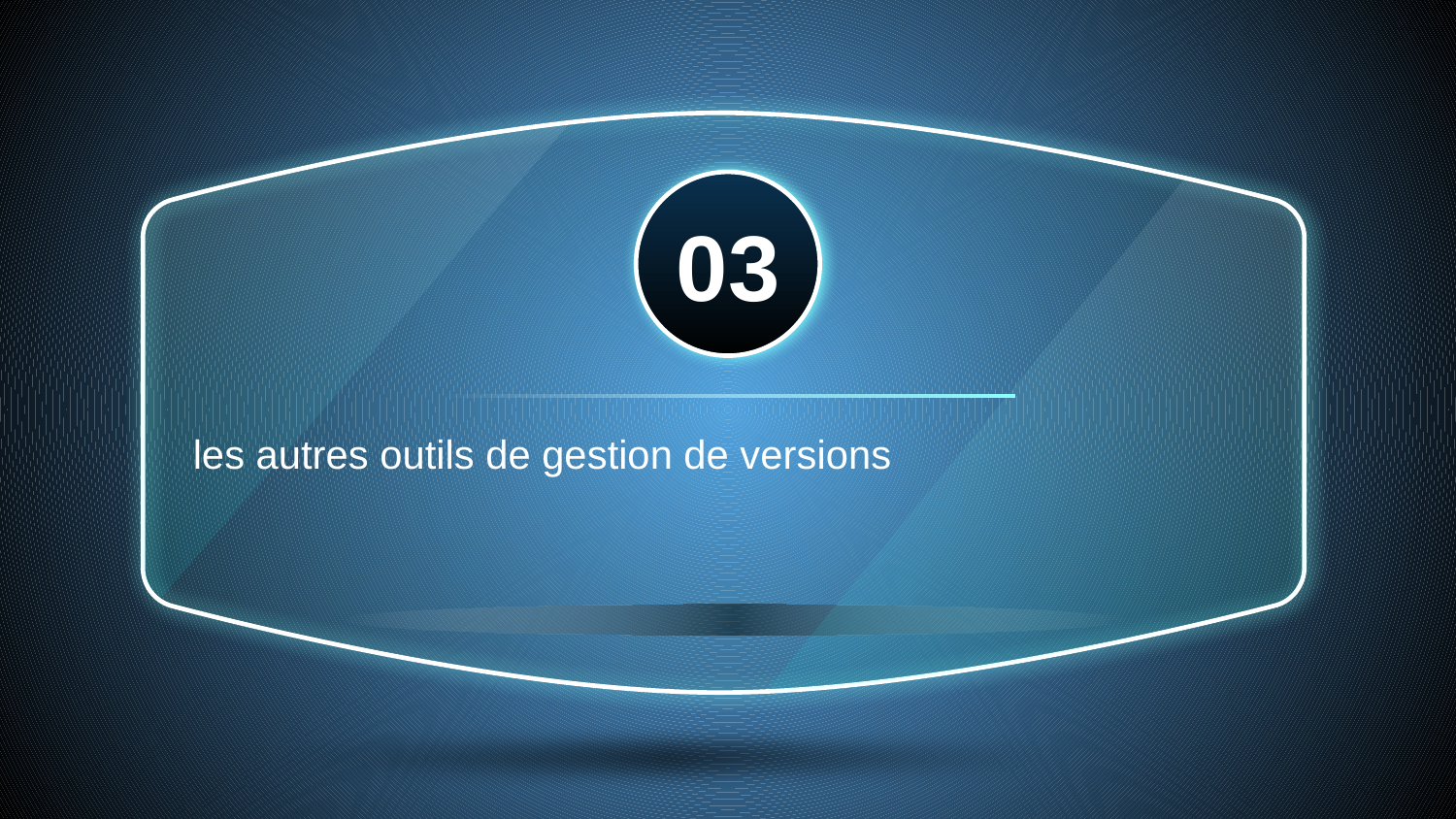

03

# les autres outils de gestion de versions